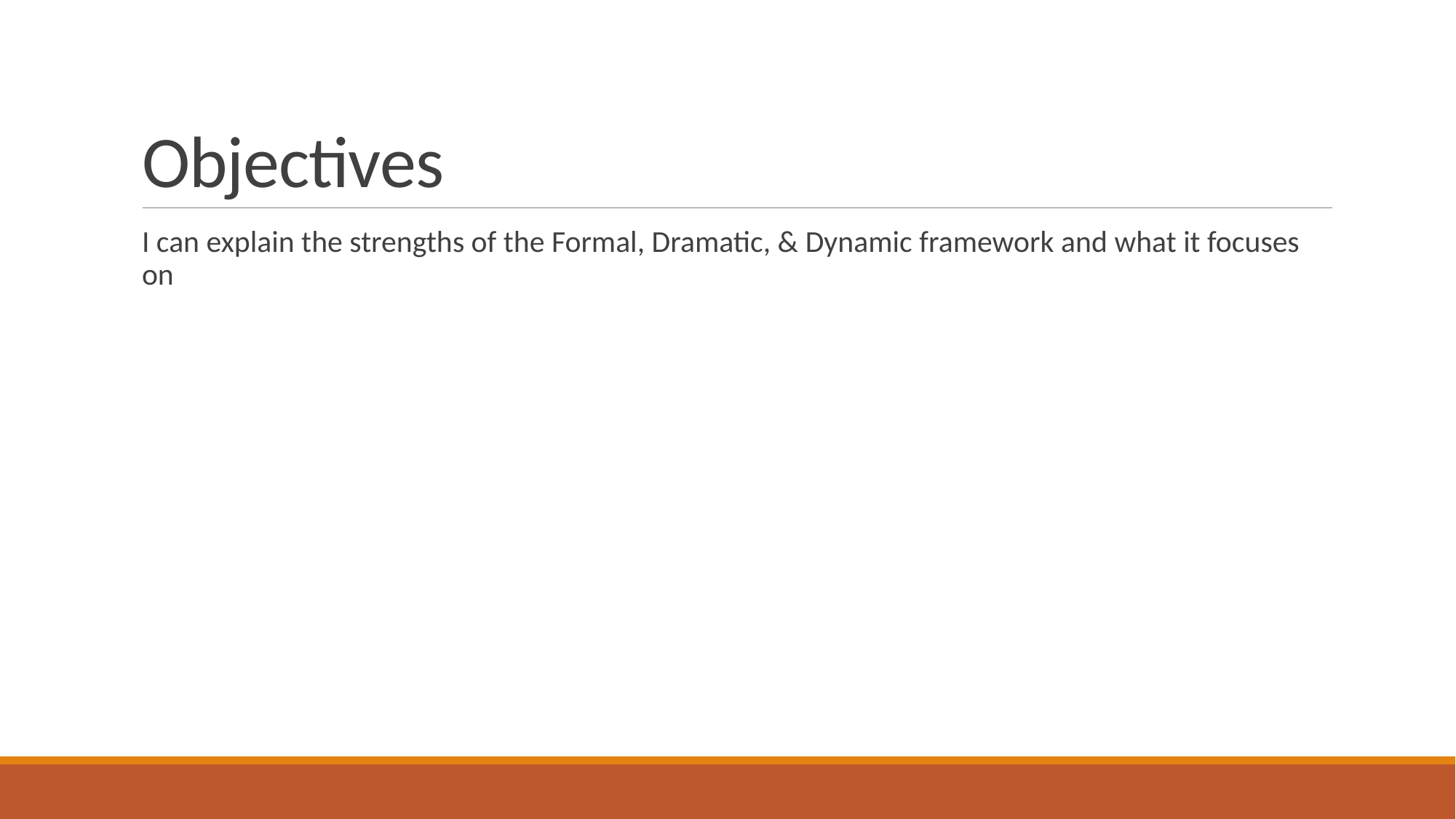

# Objectives
I can explain the strengths of the Formal, Dramatic, & Dynamic framework and what it focuses on